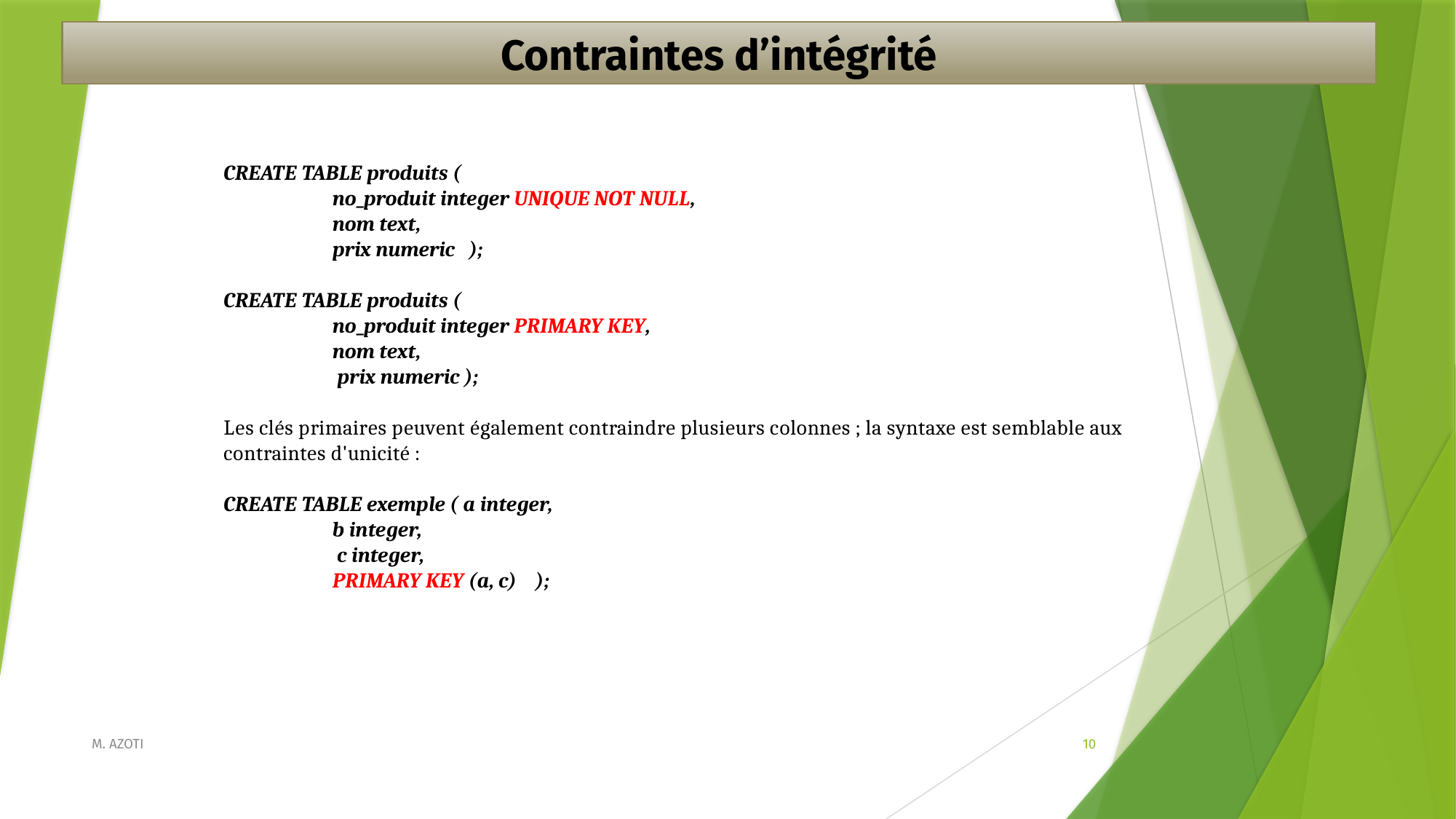

Contraintes d’intégrité
CREATE TABLE produits (
	no_produit integer UNIQUE NOT NULL,
      	nom text,
 	prix numeric   );

CREATE TABLE produits (
	no_produit integer PRIMARY KEY,
       	nom text,
       	 prix numeric );

Les clés primaires peuvent également contraindre plusieurs colonnes ; la syntaxe est semblable aux contraintes d'unicité :

CREATE TABLE exemple ( a integer,
  	b integer,
      	 c integer,
  	PRIMARY KEY (a, c)    );
M. AZOTI
10